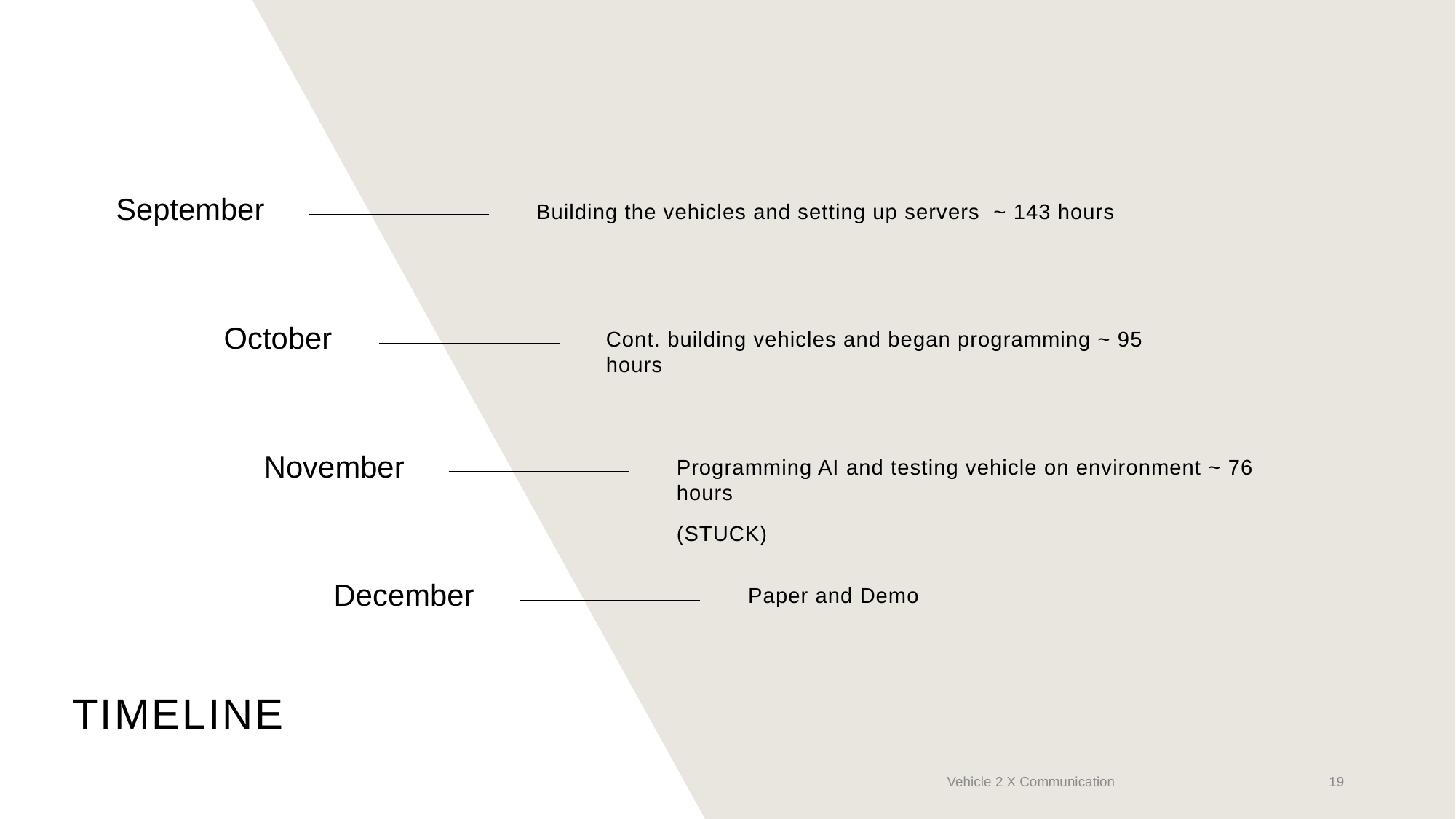

September
Building the vehicles and setting up servers  ~ 143 hours
October
Cont. building vehicles and began programming ~ 95 hours
November
Programming AI and testing vehicle on environment ~ 76 hours
(STUCK)
December
Paper and Demo
# TIMELINE
Vehicle 2 X Communication
19